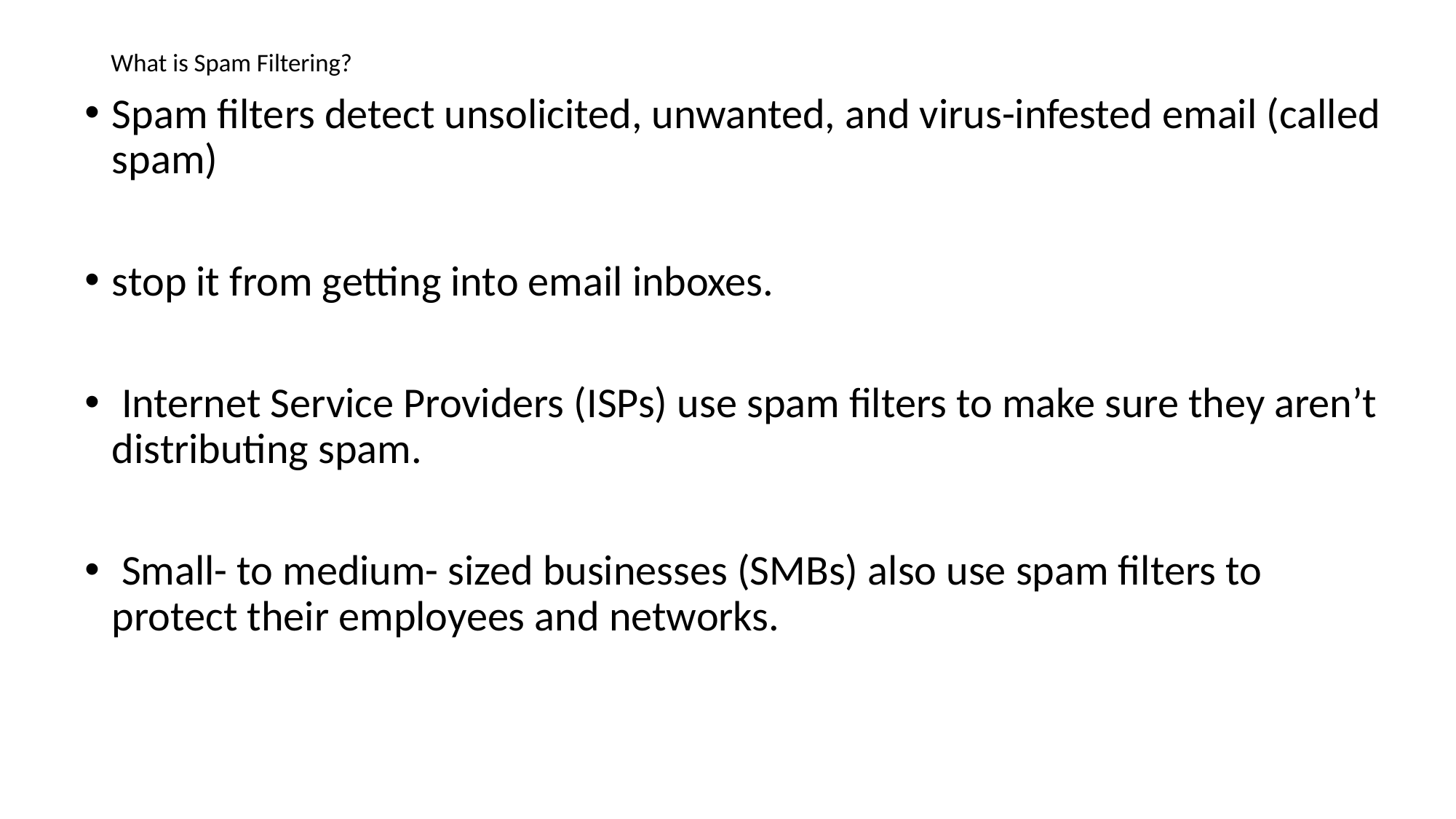

# What is Spam Filtering?
Spam filters detect unsolicited, unwanted, and virus-infested email (called spam)

stop it from getting into email inboxes.

 Internet Service Providers (ISPs) use spam filters to make sure they aren’t distributing spam.

 Small- to medium- sized businesses (SMBs) also use spam filters to protect their employees and networks.